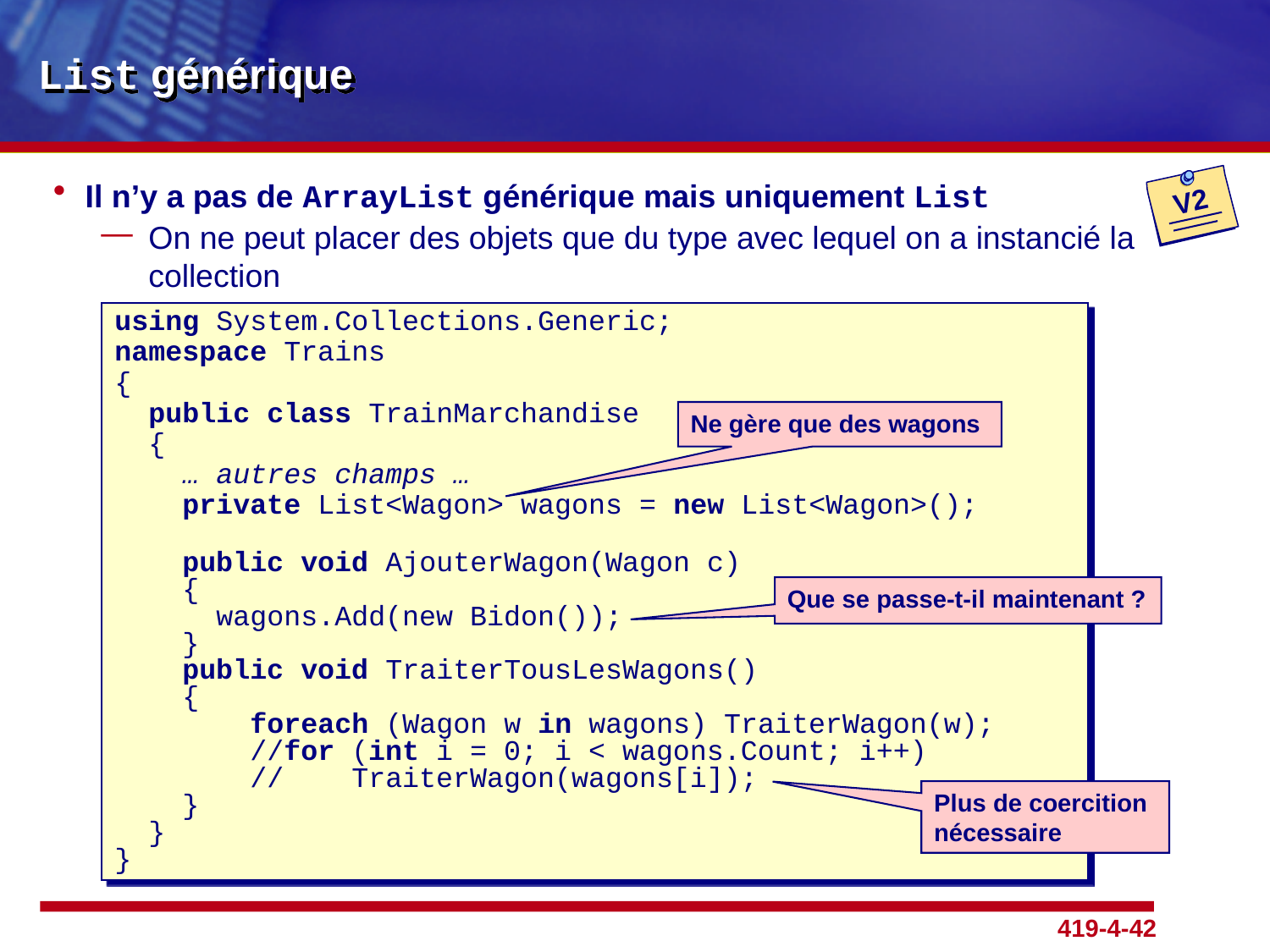

# List générique

V2

Il n’y a pas de ArrayList générique mais uniquement List
On ne peut placer des objets que du type avec lequel on a instancié la collection
using System.Collections.Generic;
namespace Trains
{
  public class TrainMarchandise
  {
    … autres champs …
    private List<Wagon> wagons = new List<Wagon>();

    public void AjouterWagon(Wagon c)
    {
      wagons.Add(new Bidon());
    }
    public void TraiterTousLesWagons()
    {
        foreach (Wagon w in wagons) TraiterWagon(w);
        //for (int i = 0; i < wagons.Count; i++)
        //    TraiterWagon(wagons[i]);
    }
  }
}
Ne gère que des wagons
Que se passe-t-il maintenant ?
Plus de coercition nécessaire